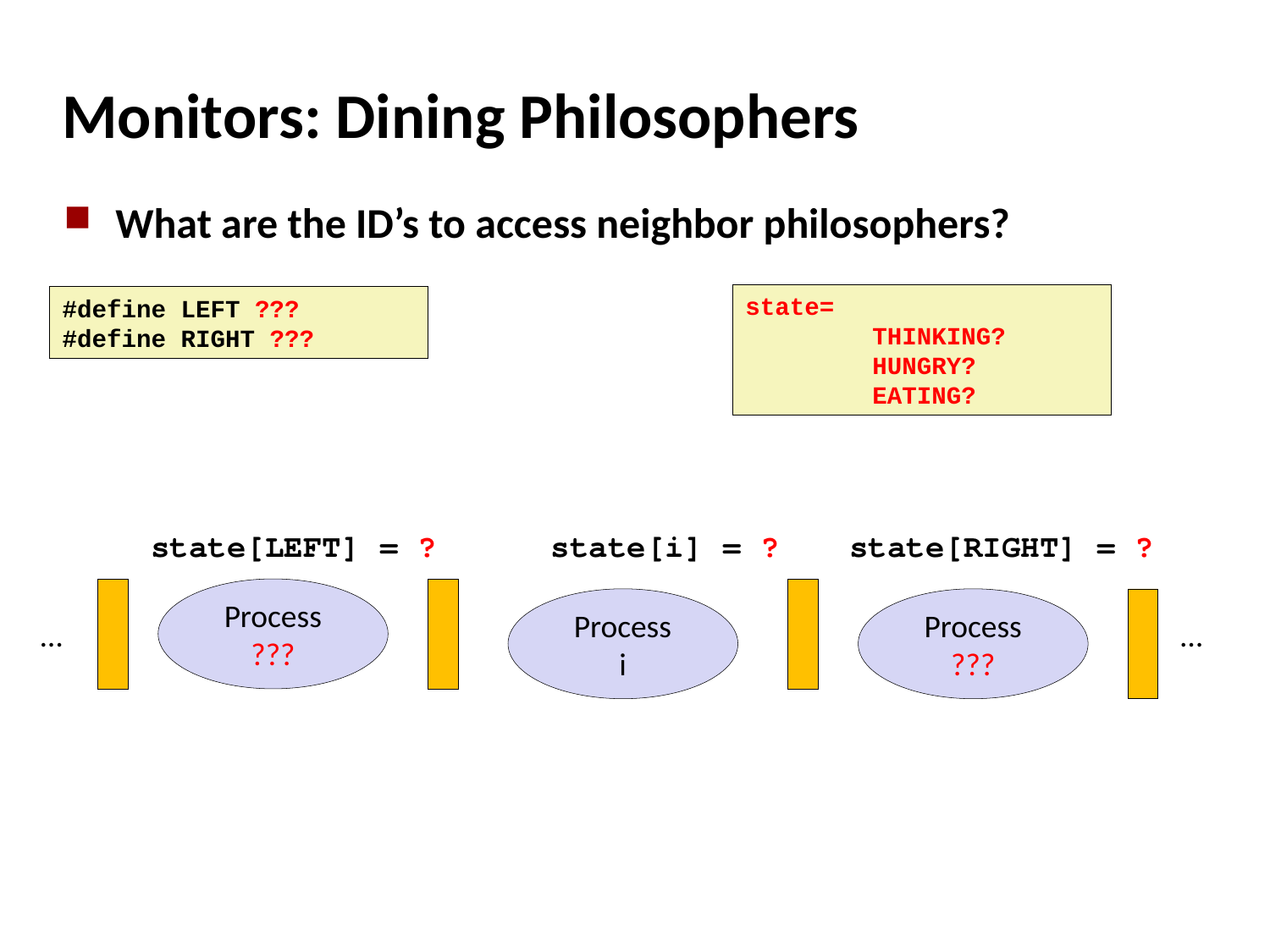

# Monitors: Dining Philosophers
What are the ID’s to access neighbor philosophers?

state=
	THINKING?
	HUNGRY?
	EATING?
#define LEFT ???
#define RIGHT ???
state[LEFT] = ?
state[i] = ?
state[RIGHT] = ?

Process
???

Process
i
Process
???

…
…